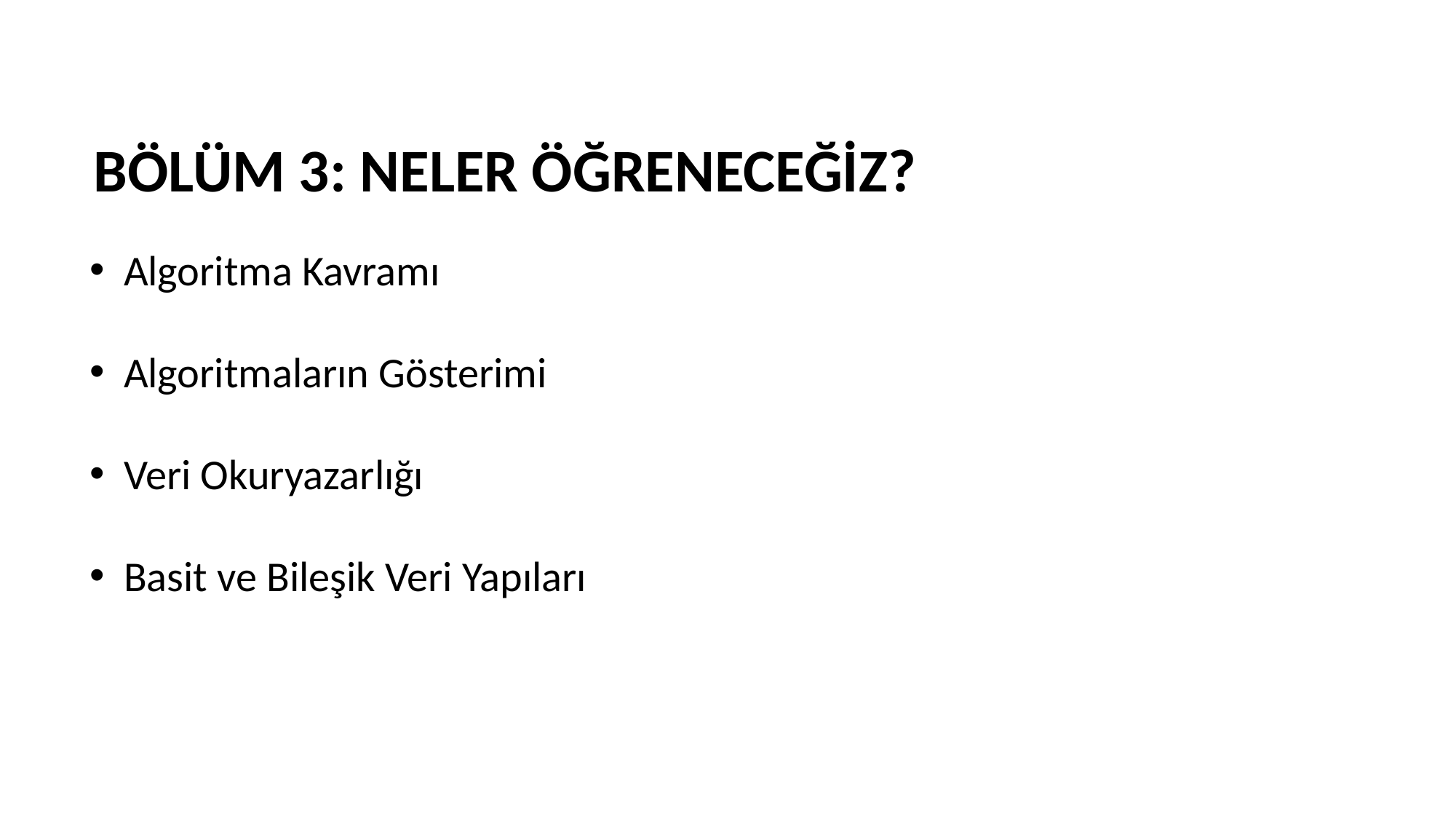

BÖLÜM 3: NELER ÖĞRENECEĞİZ?
Algoritma Kavramı

Algoritmaların Gösterimi

Veri Okuryazarlığı

Basit ve Bileşik Veri Yapıları